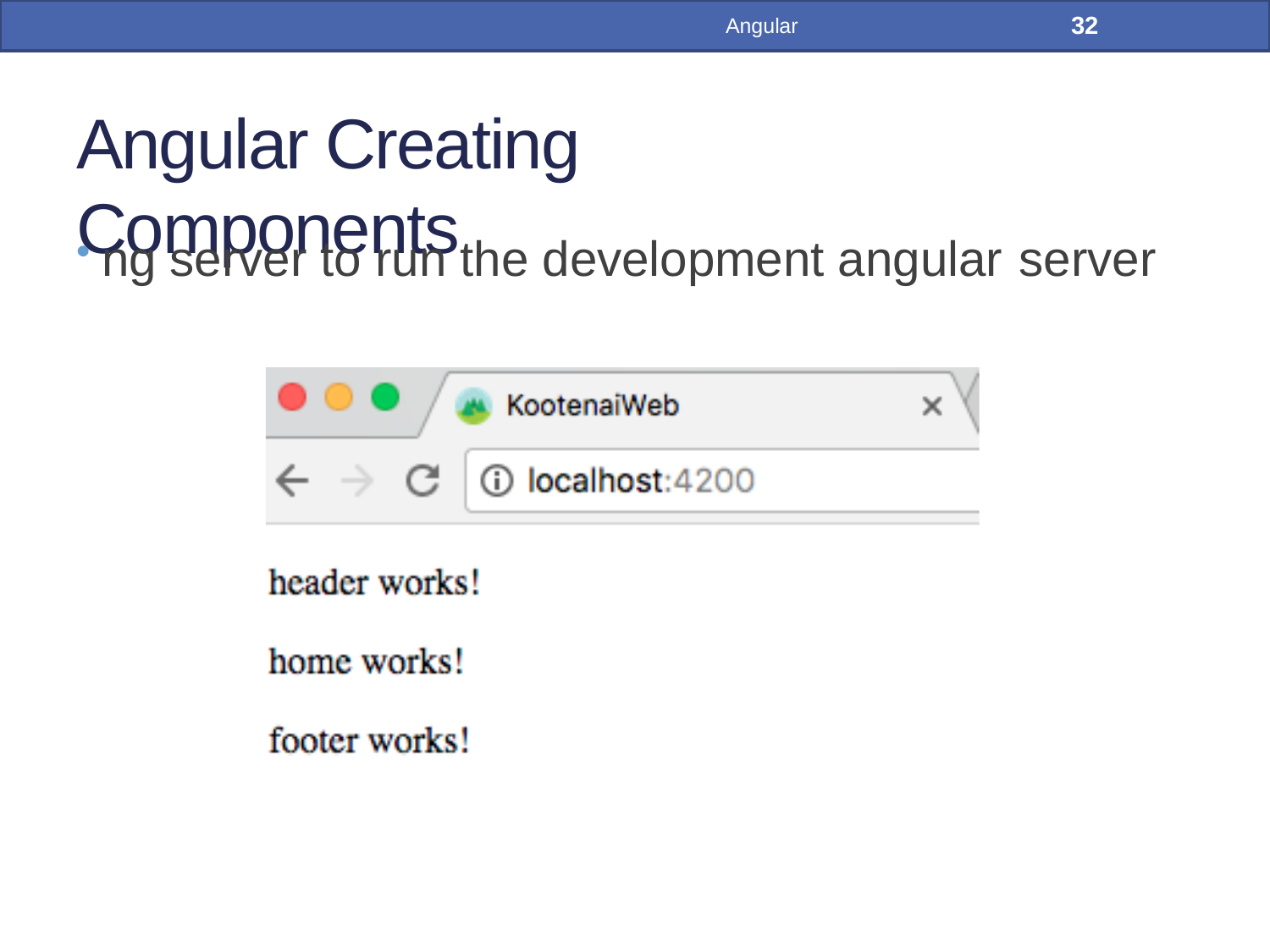

32
Angular
# Angular Creating Components
ng server to run the development angular server